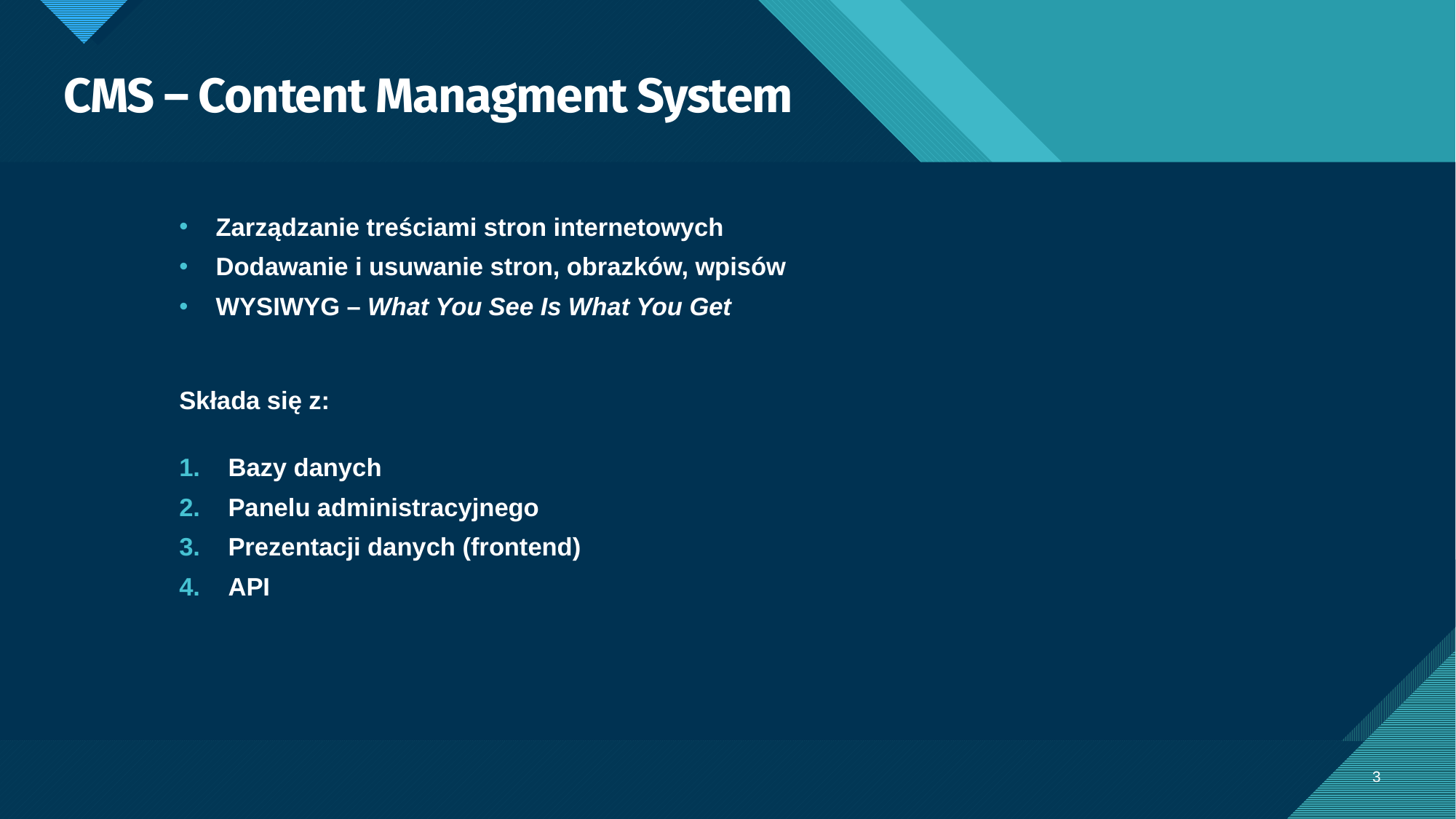

# CMS – Content Managment System
Zarządzanie treściami stron internetowych
Dodawanie i usuwanie stron, obrazków, wpisów
WYSIWYG – What You See Is What You Get
Składa się z:
Bazy danych
Panelu administracyjnego
Prezentacji danych (frontend)
API
3